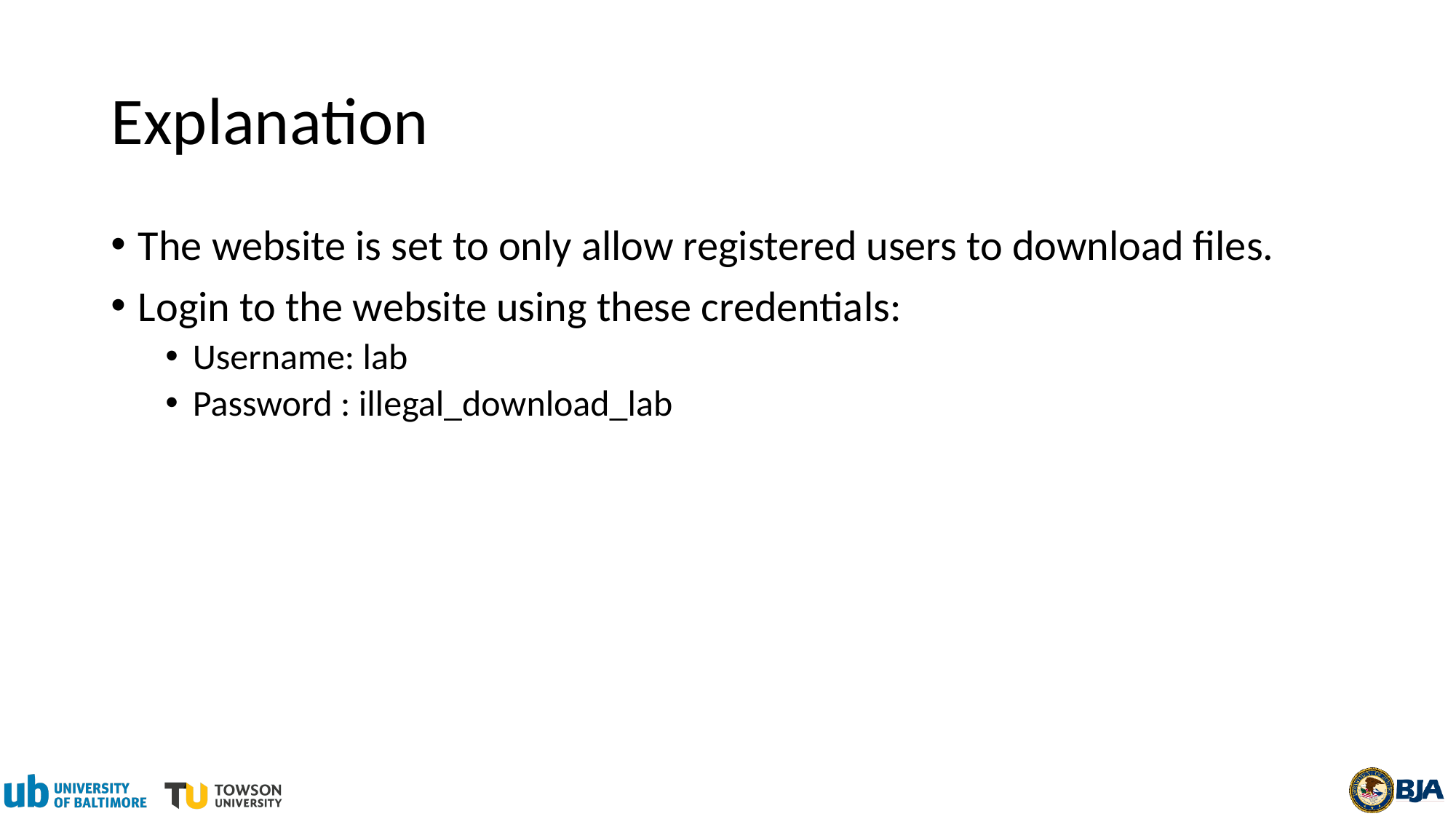

# Explanation
The website is set to only allow registered users to download files.
Login to the website using these credentials:
Username: lab
Password : illegal_download_lab